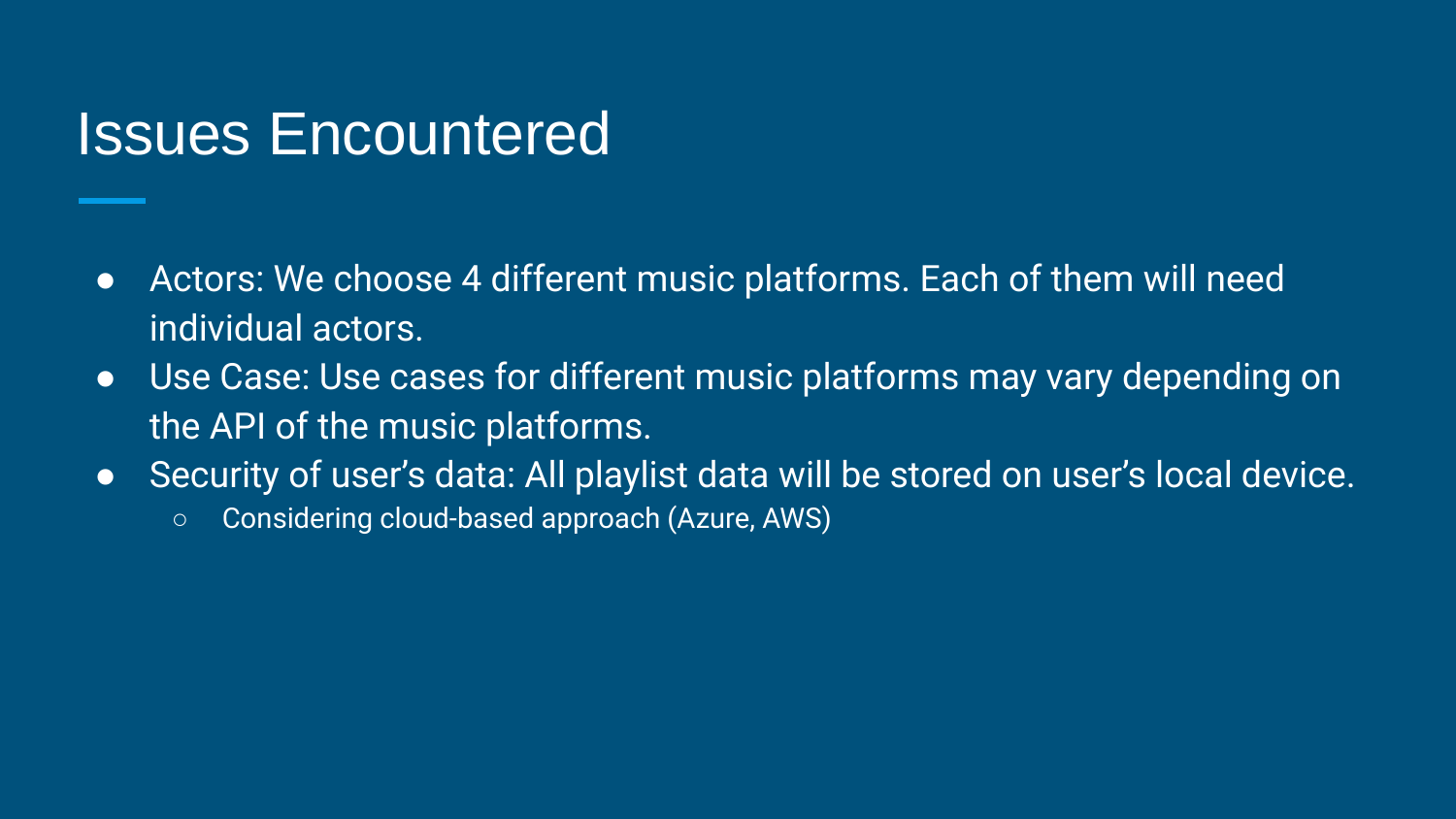

# Issues Encountered
Actors: We choose 4 different music platforms. Each of them will need individual actors.
Use Case: Use cases for different music platforms may vary depending on the API of the music platforms.
Security of user’s data: All playlist data will be stored on user’s local device.
Considering cloud-based approach (Azure, AWS)